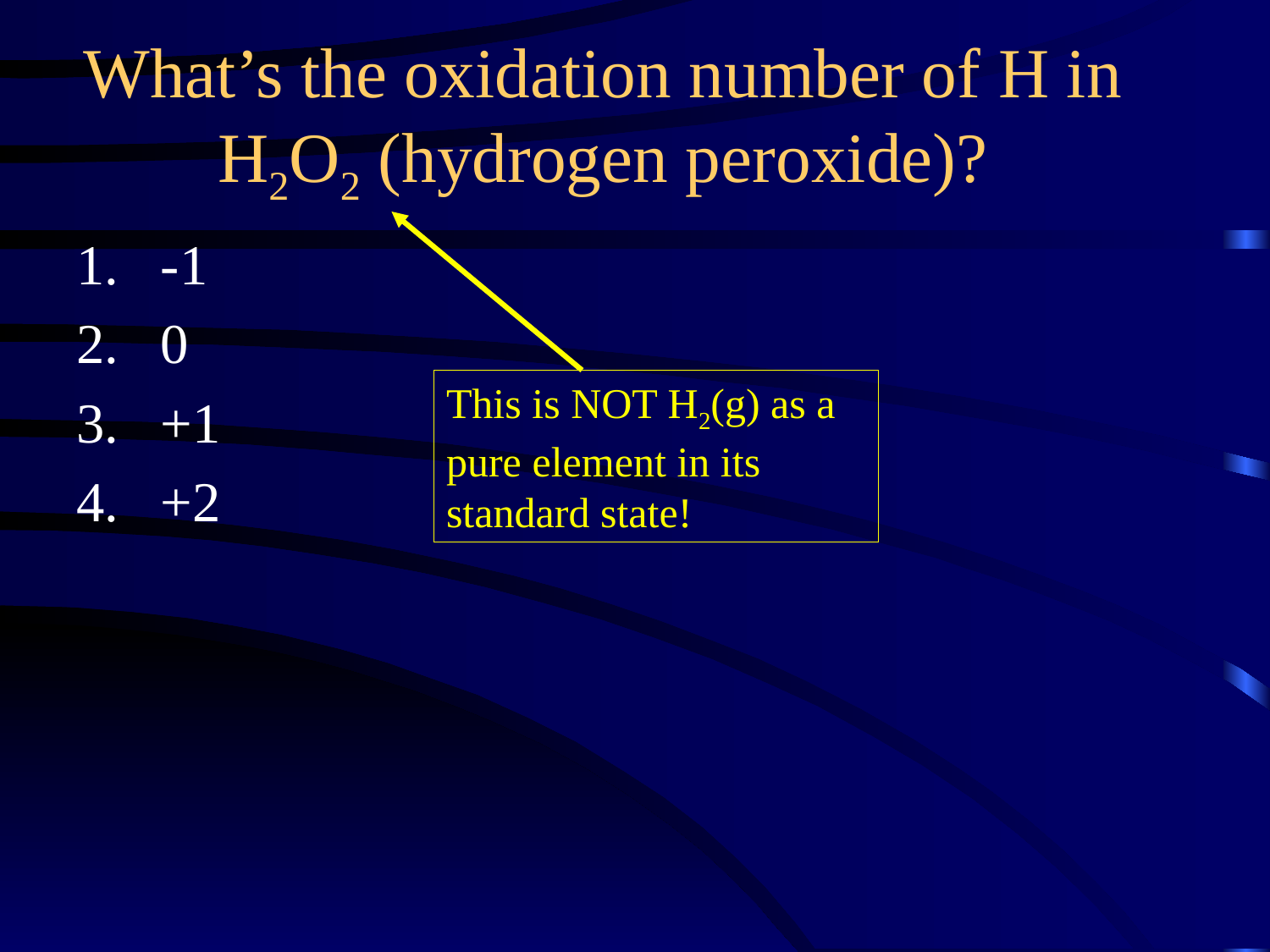

What’s the oxidation number of H in H2O2 (hydrogen peroxide)?

-1
0
+1
+2
This is NOT H2(g) as a pure element in its standard state!